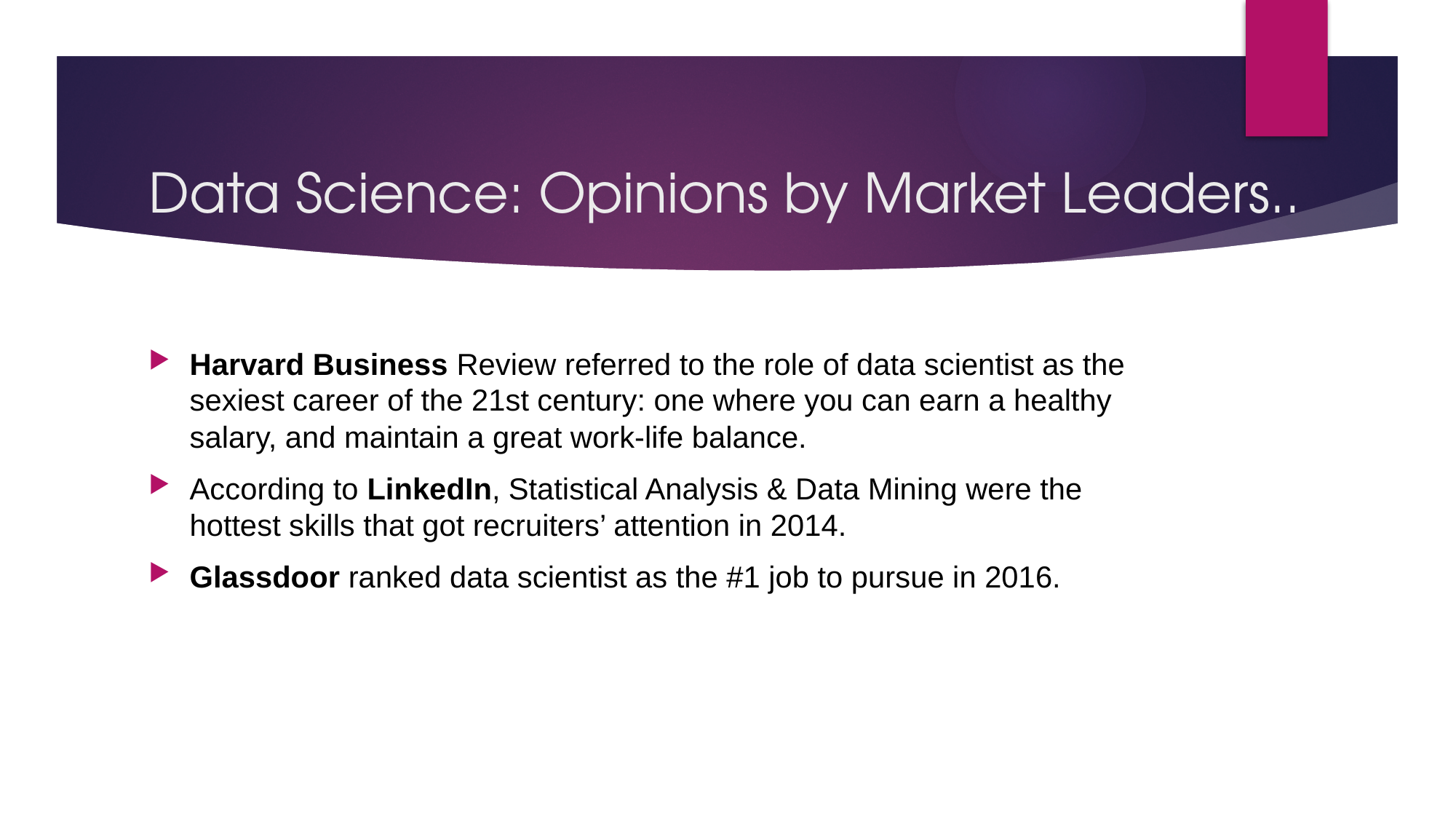

# Data Science: Opinions by Market Leaders..

Harvard Business Review referred to the role of data scientist as the sexiest career of the 21st century: one where you can earn a healthy salary, and maintain a great work-life balance.
According to LinkedIn, Statistical Analysis & Data Mining were the hottest skills that got recruiters’ attention in 2014.
Glassdoor ranked data scientist as the #1 job to pursue in 2016.